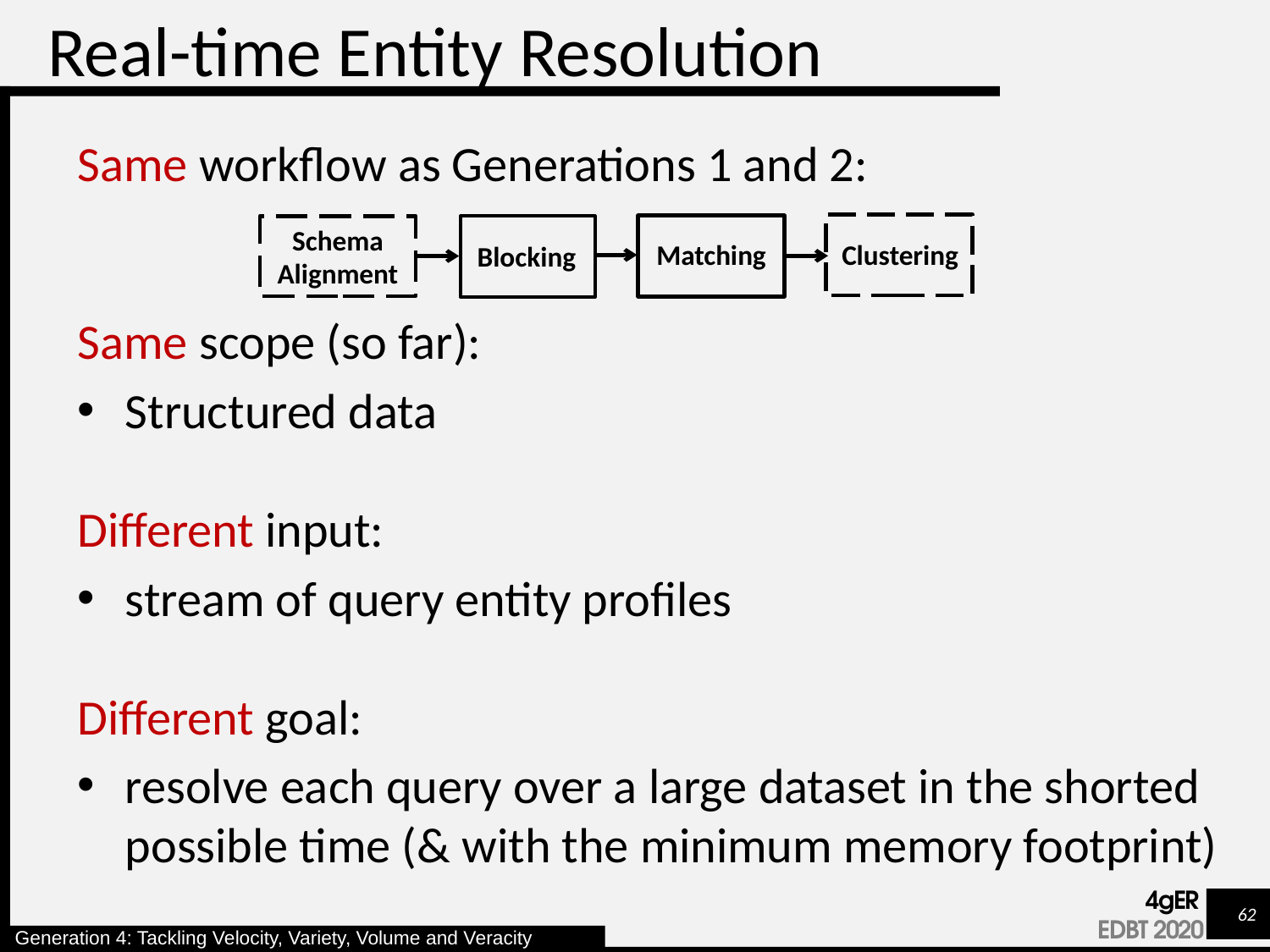

Real-time Entity Resolution
Same workflow as Generations 1 and 2:

Same scope (so far):
Structured data

Different input:
stream of query entity profiles

Different goal:
resolve each query over a large dataset in the shorted possible time (& with the minimum memory footprint)

Schema
Alignment

Matching
Clustering
Blocking
Generation 4: Tackling Velocity, Variety, Volume and Veracity